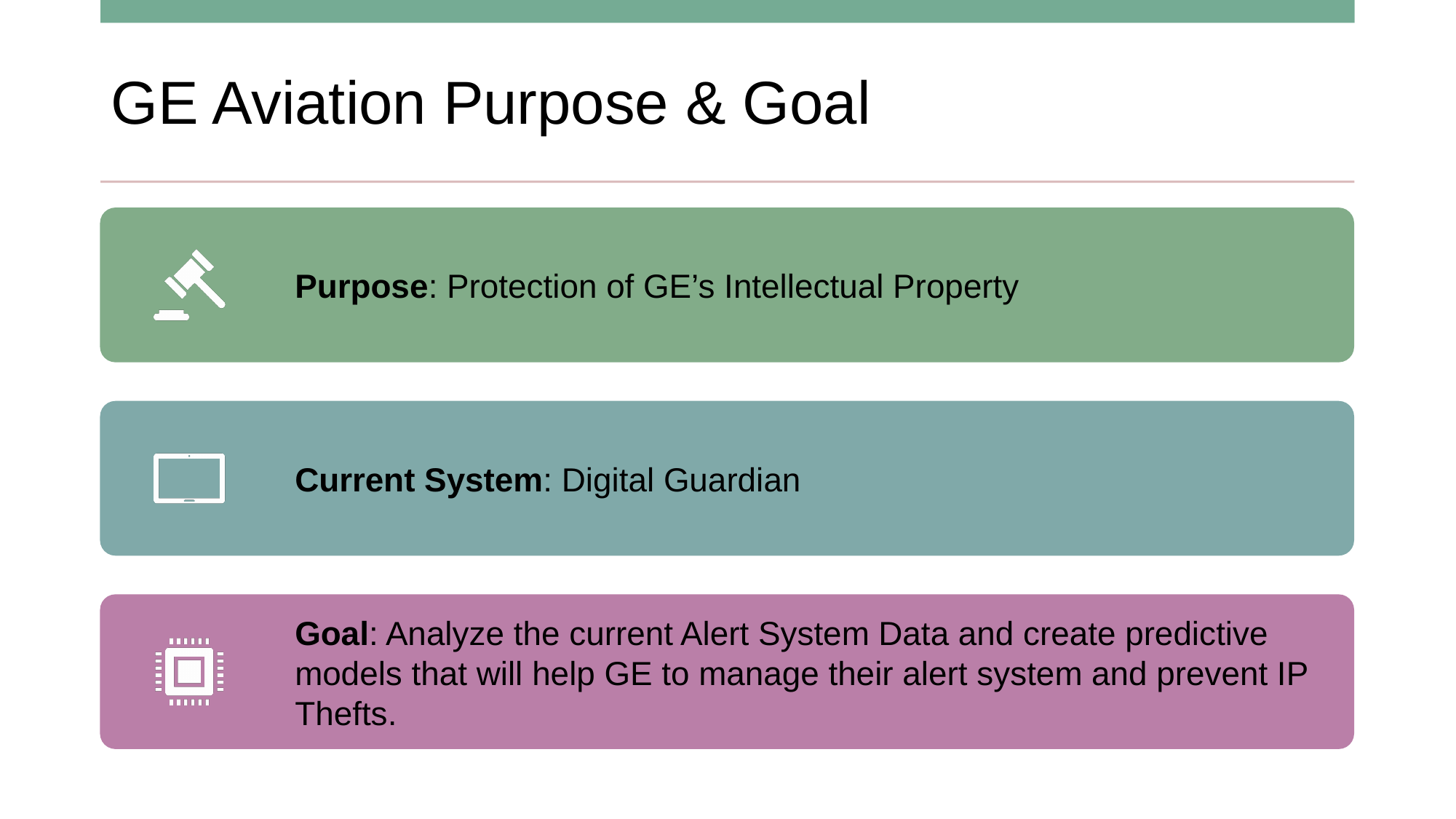

# GE Aviation Purpose & Goal

Purpose: Protection of GE’s Intellectual Property
Current System: Digital Guardian
Goal: Analyze the current Alert System Data and create predictive models that will help GE to manage their alert system and prevent IP Thefts.